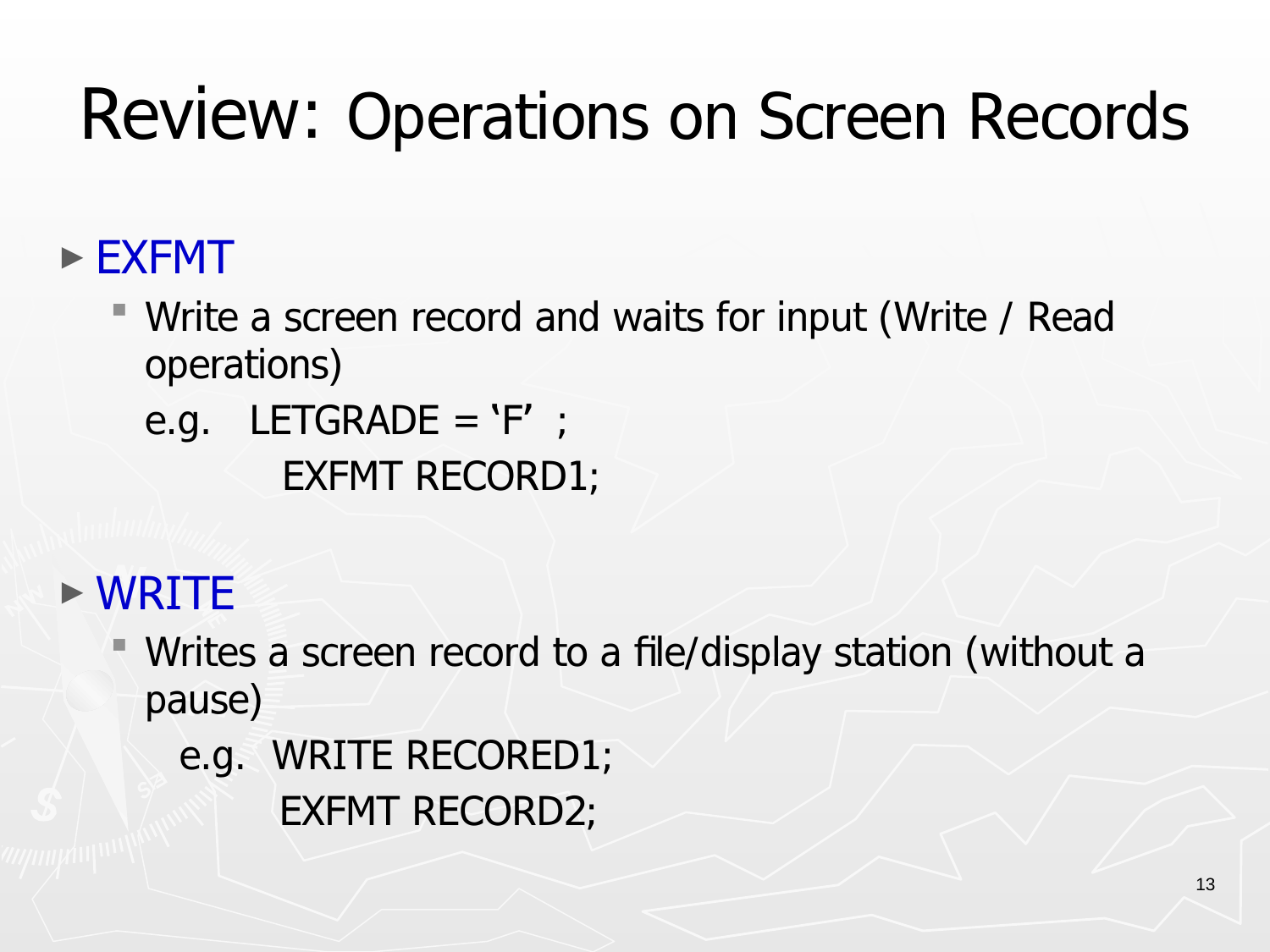

# Review: Operations on Screen Records
EXFMT
Write a screen record and waits for input (Write / Read operations)
		e.g.   LETGRADE = ‘F’	;
	           EXFMT RECORD1;

WRITE
Writes a screen record to a file/display station (without a pause)
     e.g.  WRITE RECORED1;
             EXFMT RECORD2;

13